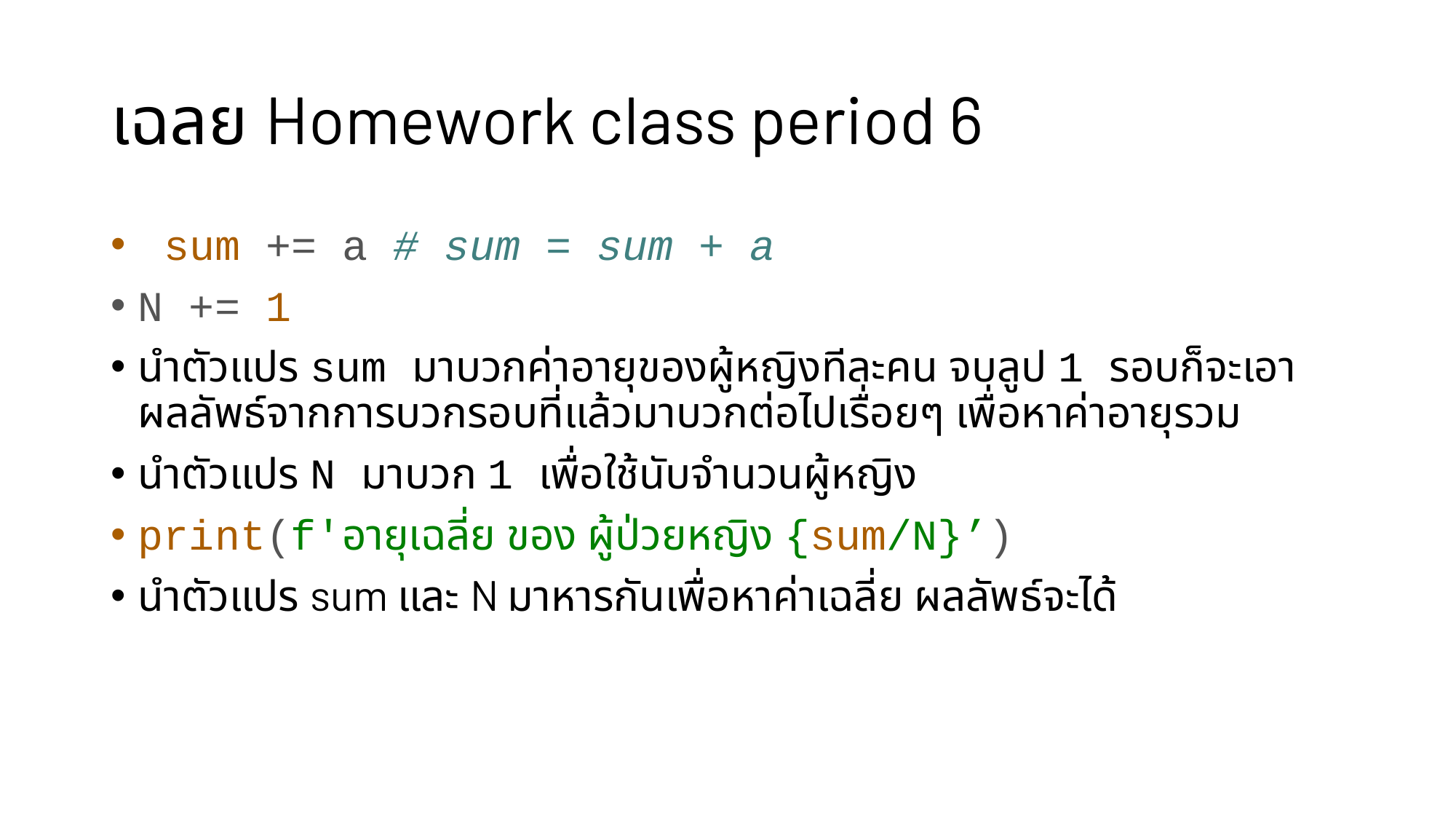

# เฉลย Homework class period 6
 sum += a # sum = sum + a
N += 1
นำตัวแปร sum มาบวกค่าอายุของผู้หญิงทีละคน จบลูป 1 รอบก็จะเอาผลลัพธ์จากการบวกรอบที่แล้วมาบวกต่อไปเรื่อยๆ เพื่อหาค่าอายุรวม
นำตัวแปร N มาบวก 1 เพื่อใช้นับจำนวนผู้หญิง
print(f'อายุเฉลี่ย ของ ผู้ป่วยหญิง {sum/N}’)
นำตัวแปร sum และ N มาหารกันเพื่อหาค่าเฉลี่ย ผลลัพธ์จะได้